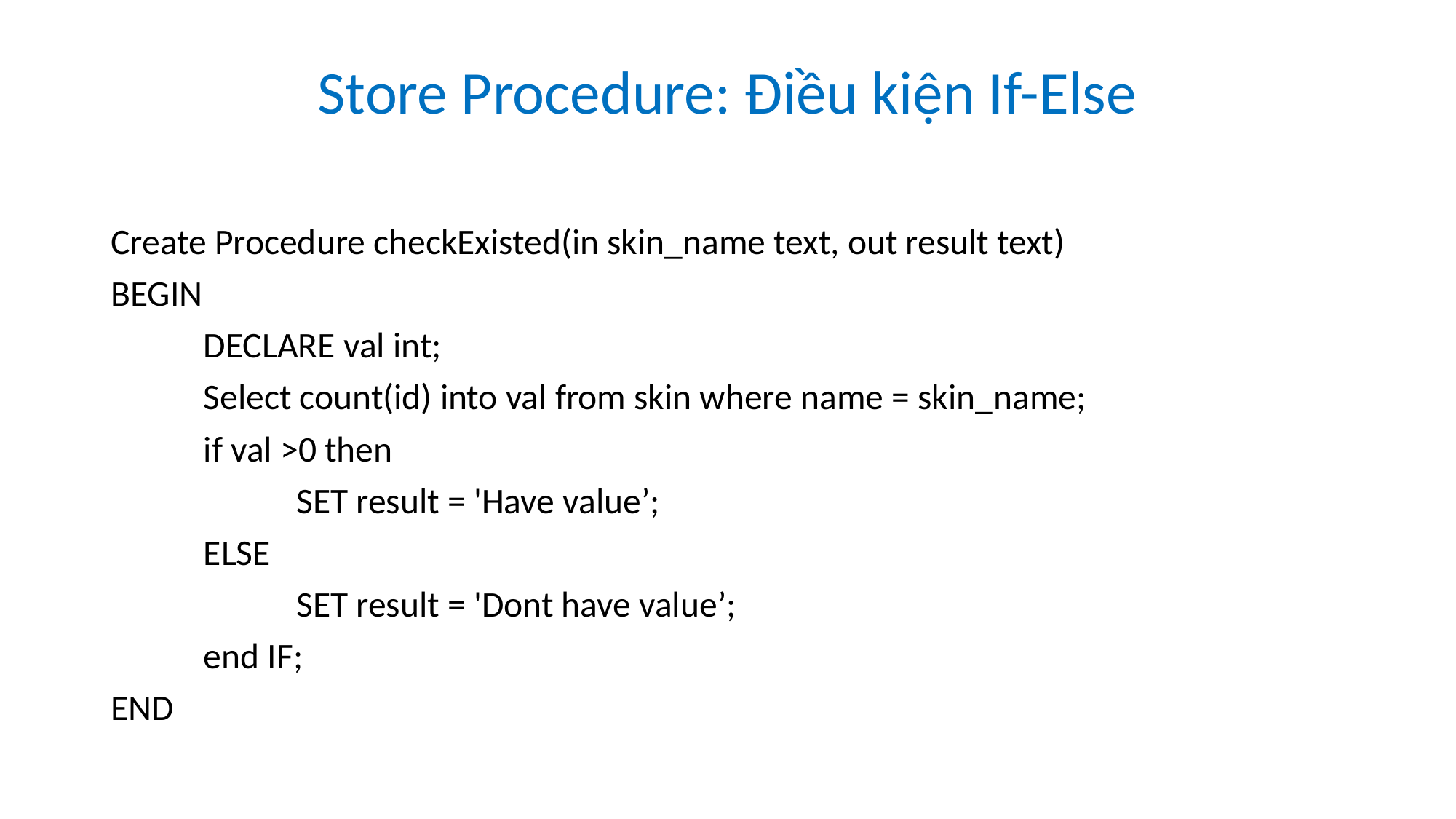

Store Procedure: Điều kiện If-Else
Create Procedure checkExisted(in skin_name text, out result text)
BEGIN
	DECLARE val int;
	Select count(id) into val from skin where name = skin_name;
	if val >0 then
		SET result = 'Have value’;
	ELSE
		SET result = 'Dont have value’;
	end IF;
END